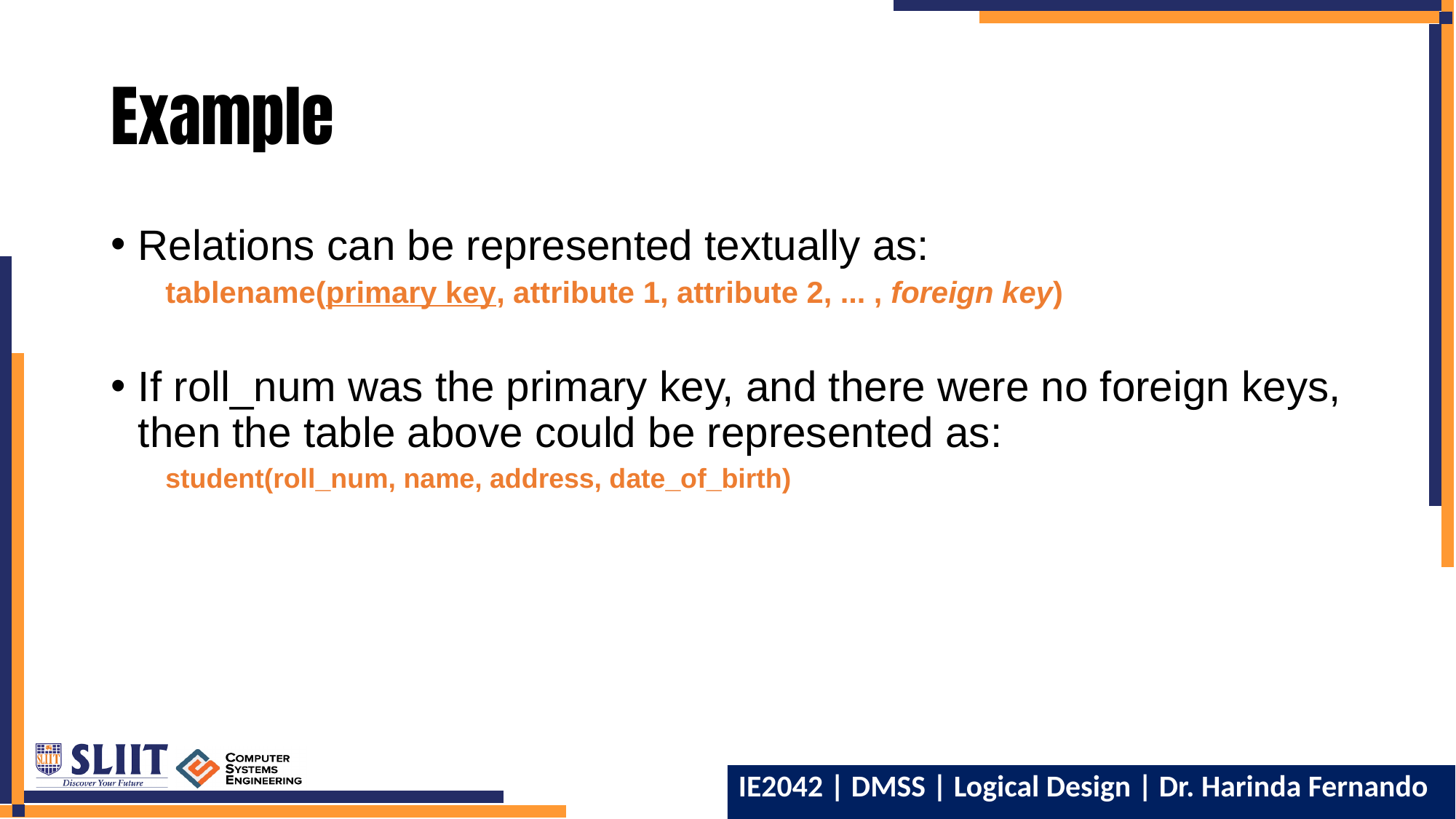

# Example
Relations can be represented textually as:
tablename(primary key, attribute 1, attribute 2, ... , foreign key)

If roll_num was the primary key, and there were no foreign keys, then the table above could be represented as:
student(roll_num, name, address, date_of_birth)
8
IE2042 | DMSS | Logical Design | Dr. Harinda Fernando